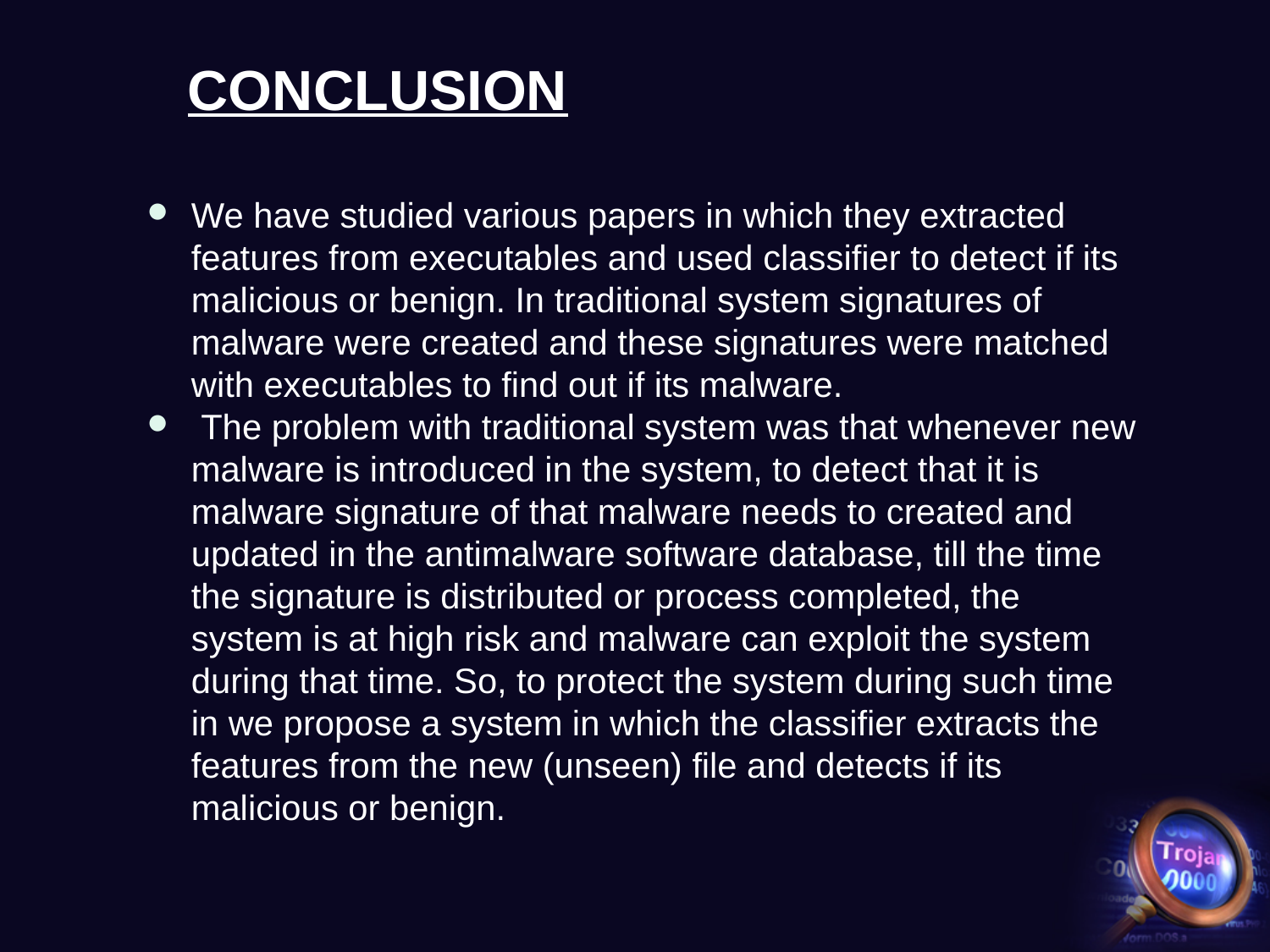

# CONCLUSION
We have studied various papers in which they extracted features from executables and used classifier to detect if its malicious or benign. In traditional system signatures of malware were created and these signatures were matched with executables to find out if its malware.
 The problem with traditional system was that whenever new malware is introduced in the system, to detect that it is malware signature of that malware needs to created and updated in the antimalware software database, till the time the signature is distributed or process completed, the system is at high risk and malware can exploit the system during that time. So, to protect the system during such time in we propose a system in which the classifier extracts the features from the new (unseen) file and detects if its malicious or benign.